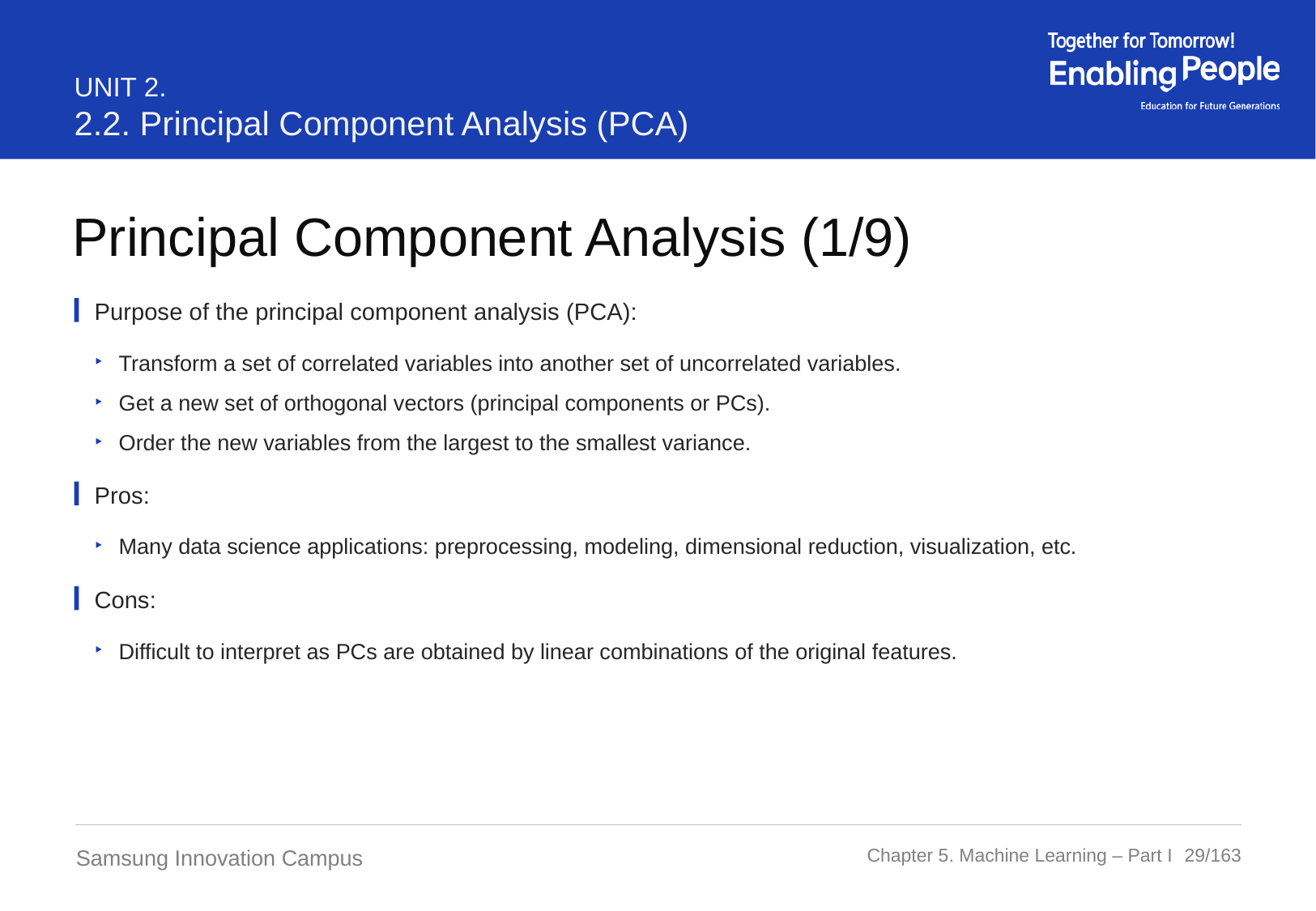

UNIT 2.
2.2. Principal Component Analysis (PCA)
Principal Component Analysis (1/9)
Purpose of the principal component analysis (PCA):

Transform a set of correlated variables into another set of uncorrelated variables.
Get a new set of orthogonal vectors (principal components or PCs).
Order the new variables from the largest to the smallest variance.
Pros:

Many data science applications: preprocessing, modeling, dimensional reduction, visualization, etc.
Cons:

Difficult to interpret as PCs are obtained by linear combinations of the original features.